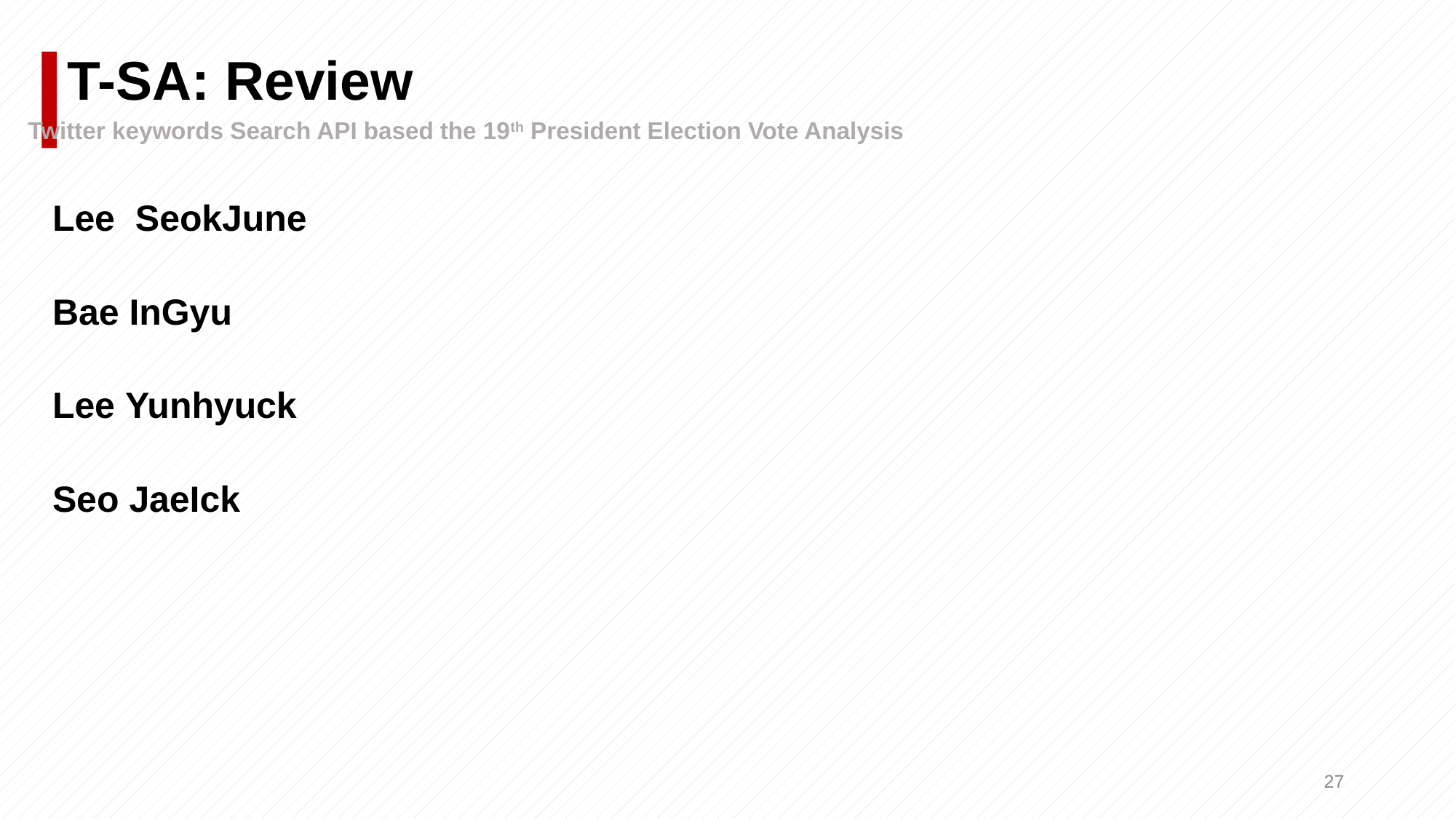

T-SA: Review

Twitter keywords Search API based the 19th President Election Vote Analysis
Lee  SeokJune

Bae InGyu

Lee Yunhyuck

Seo JaeIck

27